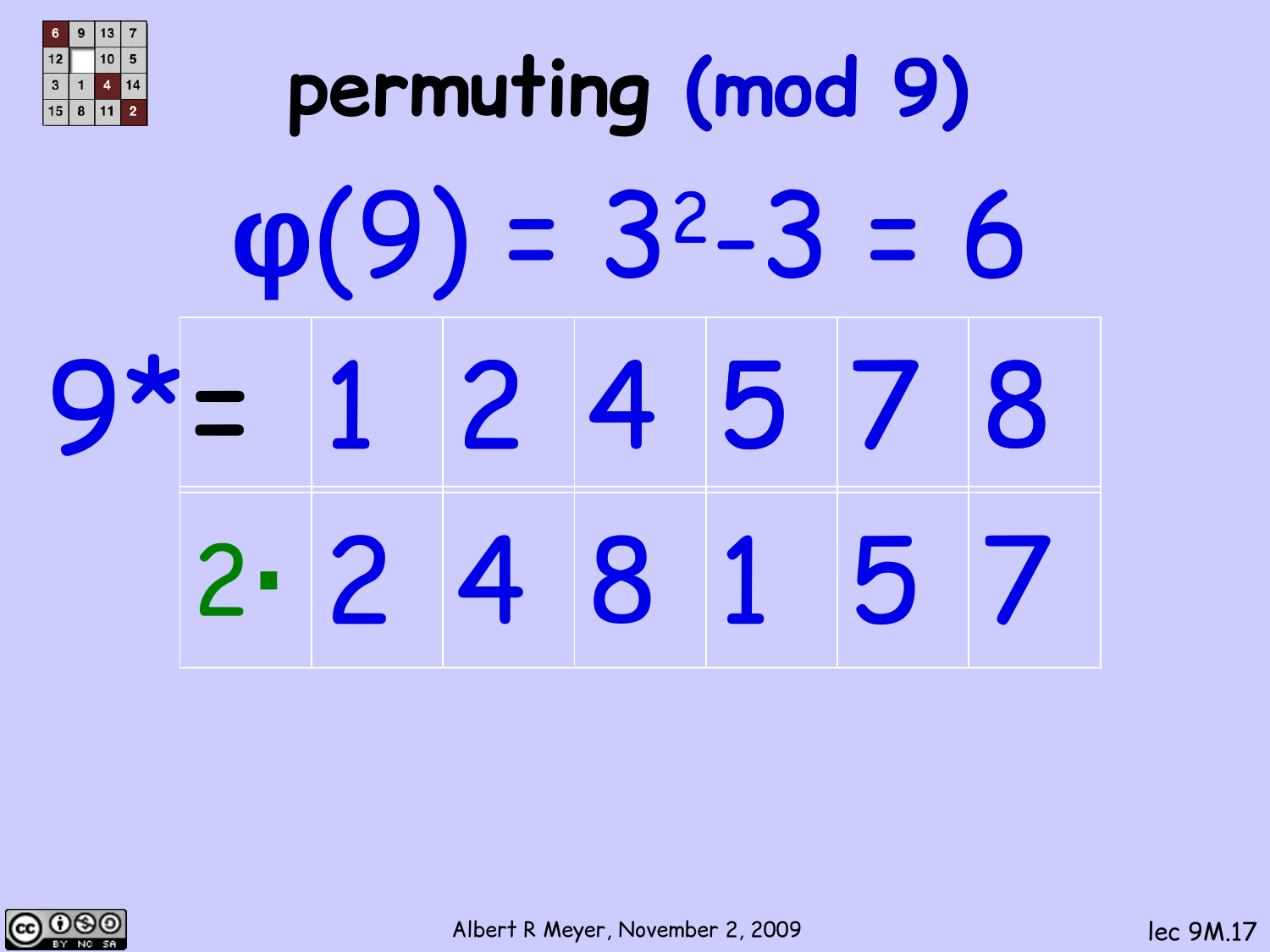

permuting (mod 9)
φ(9) = 32-3 = 6
|  | 1 | 2 | 4 | 5 | 7 | 8 |
| --- | --- | --- | --- | --- | --- | --- |
| 2⋅ | 2 | 4 | 8 | 1 | 5 | 7 |
|  | 1 | 2 | 4 | 5 | 7 | 8 |
| --- | --- | --- | --- | --- | --- | --- |
9*=
lec 9M.17